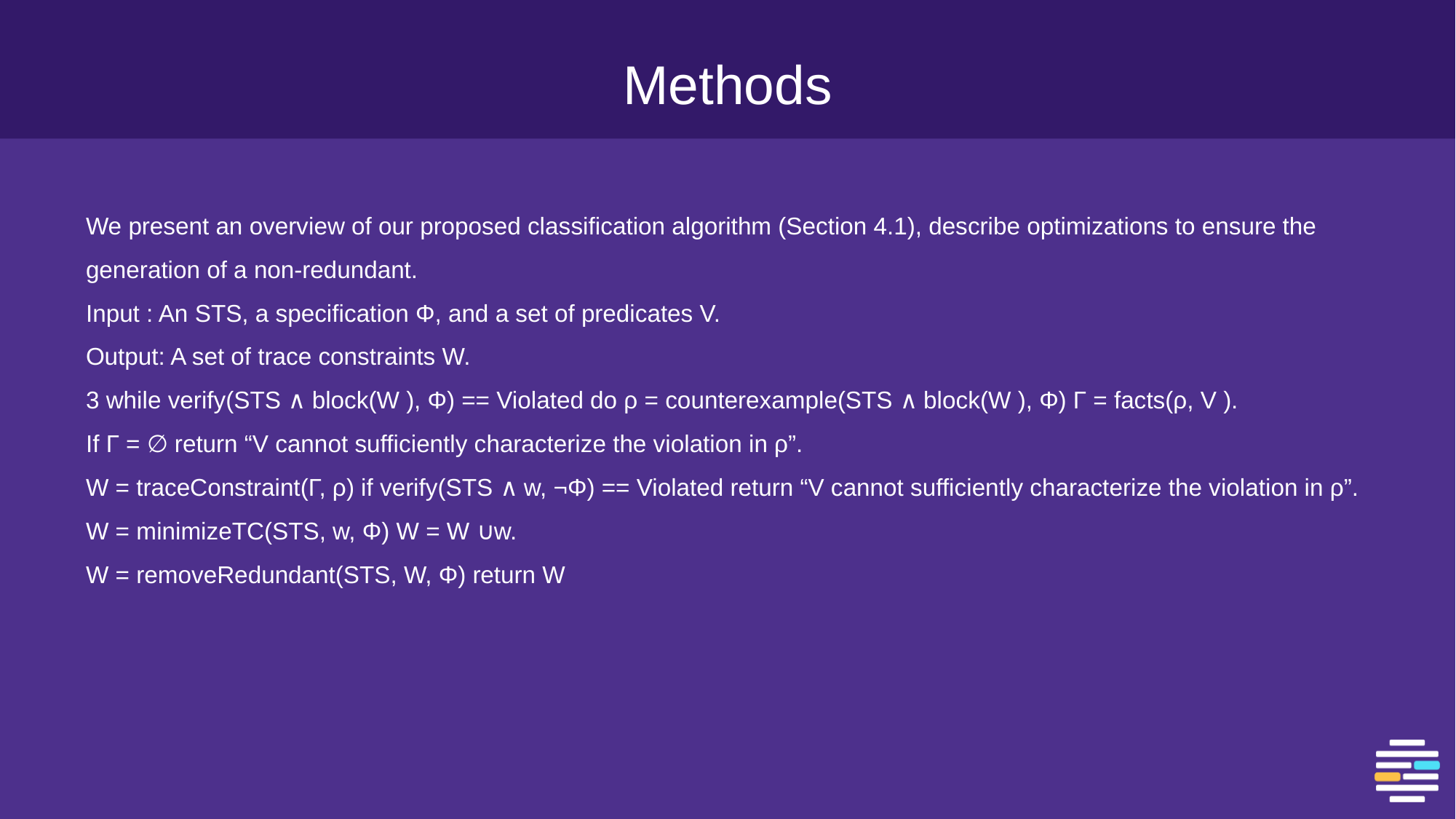

# Methods
We present an overview of our proposed classification algorithm (Section 4.1), describe optimizations to ensure the generation of a non-redundant.
Input : An STS, a specification Φ, and a set of predicates V.
Output: A set of trace constraints W.
3 while verify(STS ∧ block(W ), Φ) == Violated do ρ = counterexample(STS ∧ block(W ), Φ) Γ = facts(ρ, V ).
If Γ = ∅ return “V cannot sufficiently characterize the violation in ρ”.
W = traceConstraint(Γ, ρ) if verify(STS ∧ w, ¬Φ) == Violated return “V cannot sufficiently characterize the violation in ρ”.
W = minimizeTC(STS, w, Φ) W = W ∪w.
W = removeRedundant(STS, W, Φ) return W